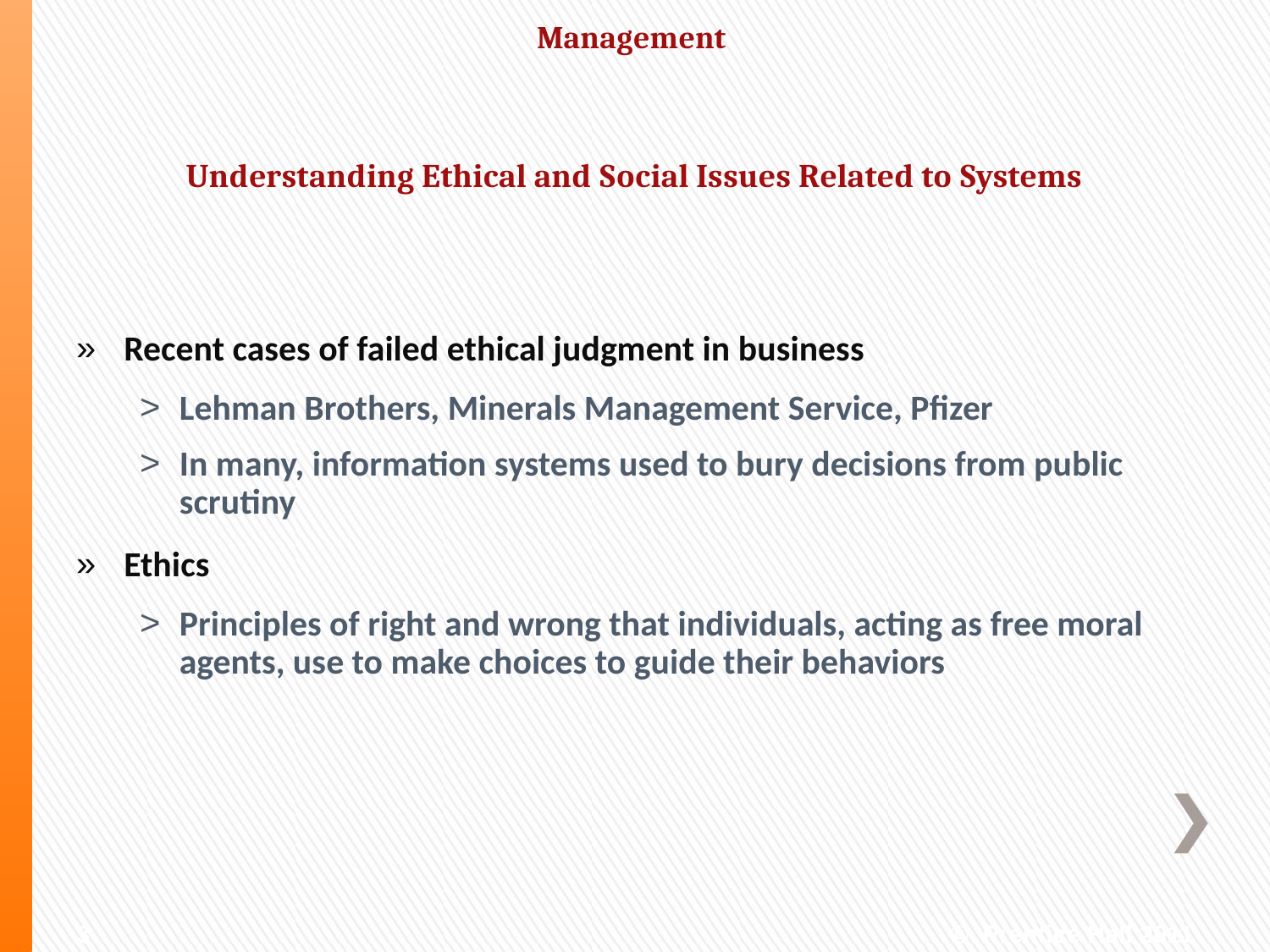

#
Understanding Ethical and Social Issues Related to Systems

Recent cases of failed ethical judgment in business
Lehman Brothers, Minerals Management Service, Pfizer
In many, information systems used to bury decisions from public scrutiny
Ethics
Principles of right and wrong that individuals, acting as free moral agents, use to make choices to guide their behaviors

3
©  Prentice Hall 2011